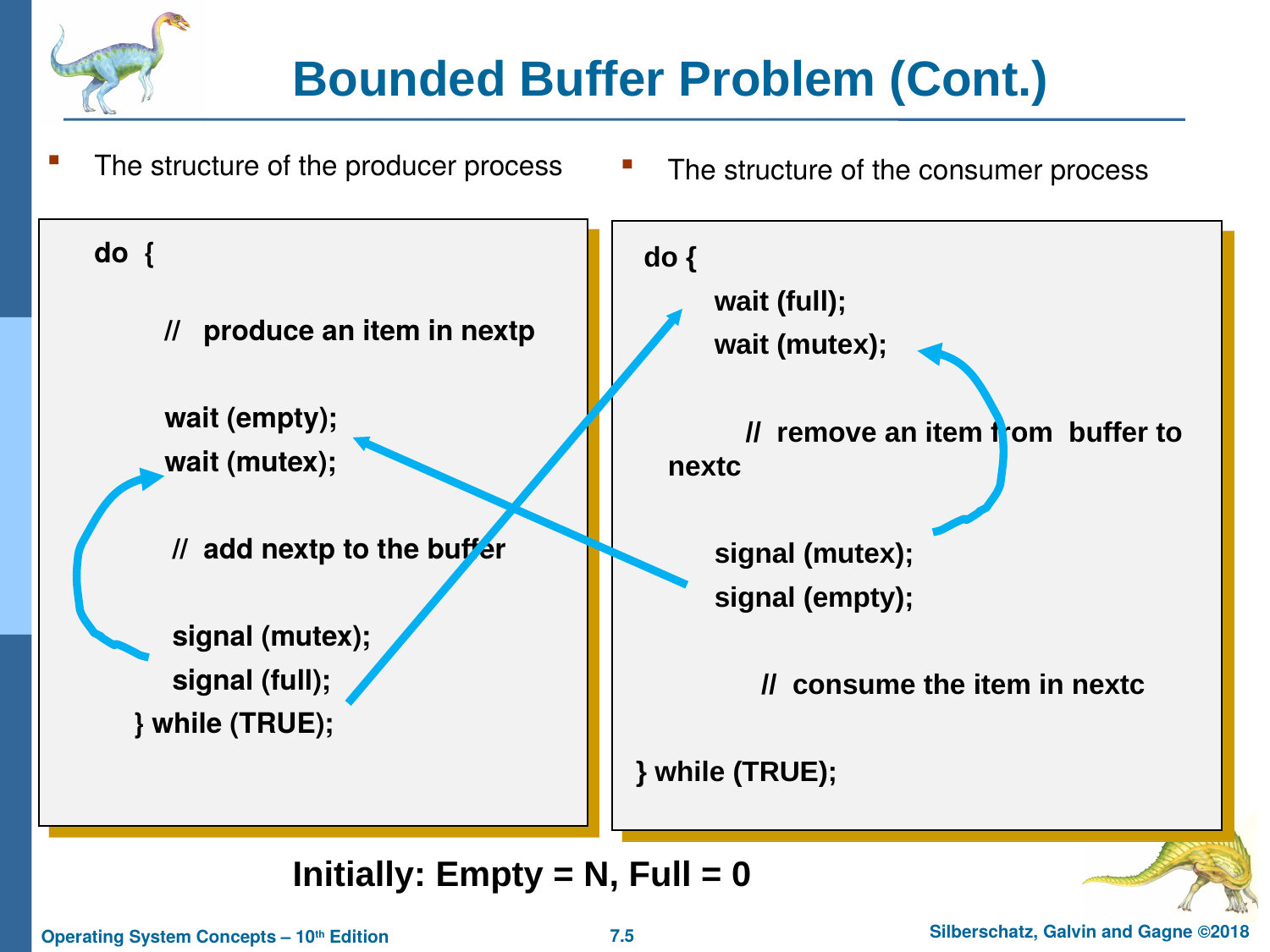

# Bounded Buffer Problem (Cont.)
The structure of the producer process

	do  {
               //   produce an item in nextp

               wait (empty);
               wait (mutex);

                //  add nextp to the buffer

                signal (mutex);
                signal (full);
           } while (TRUE);
The structure of the consumer process

   do {
            wait (full);
            wait (mutex);

                //  remove an item from  buffer to nextc

            signal (mutex);
            signal (empty);

                  //  consume the item in nextc

  } while (TRUE);

Initially: Empty = N, Full = 0